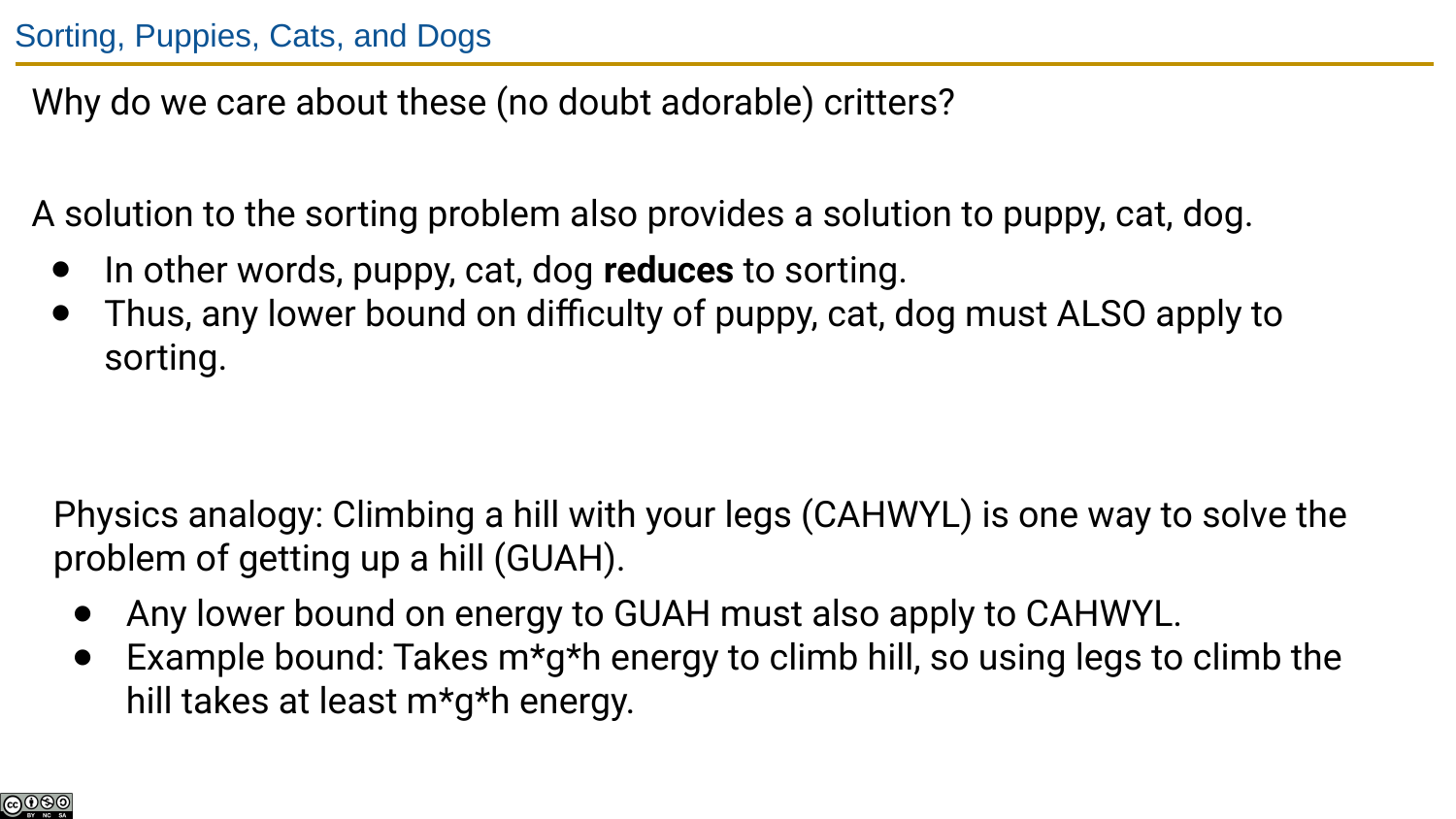

# Sorting, Puppies, Cats, and Dogs
Why do we care about these (no doubt adorable) critters?

A solution to the sorting problem also provides a solution to puppy, cat, dog.
In other words, puppy, cat, dog reduces to sorting.
Thus, any lower bound on difficulty of puppy, cat, dog must ALSO apply to sorting.
Physics analogy: Climbing a hill with your legs (CAHWYL) is one way to solve the problem of getting up a hill (GUAH).
Any lower bound on energy to GUAH must also apply to CAHWYL.
Example bound: Takes m*g*h energy to climb hill, so using legs to climb the hill takes at least m*g*h energy.